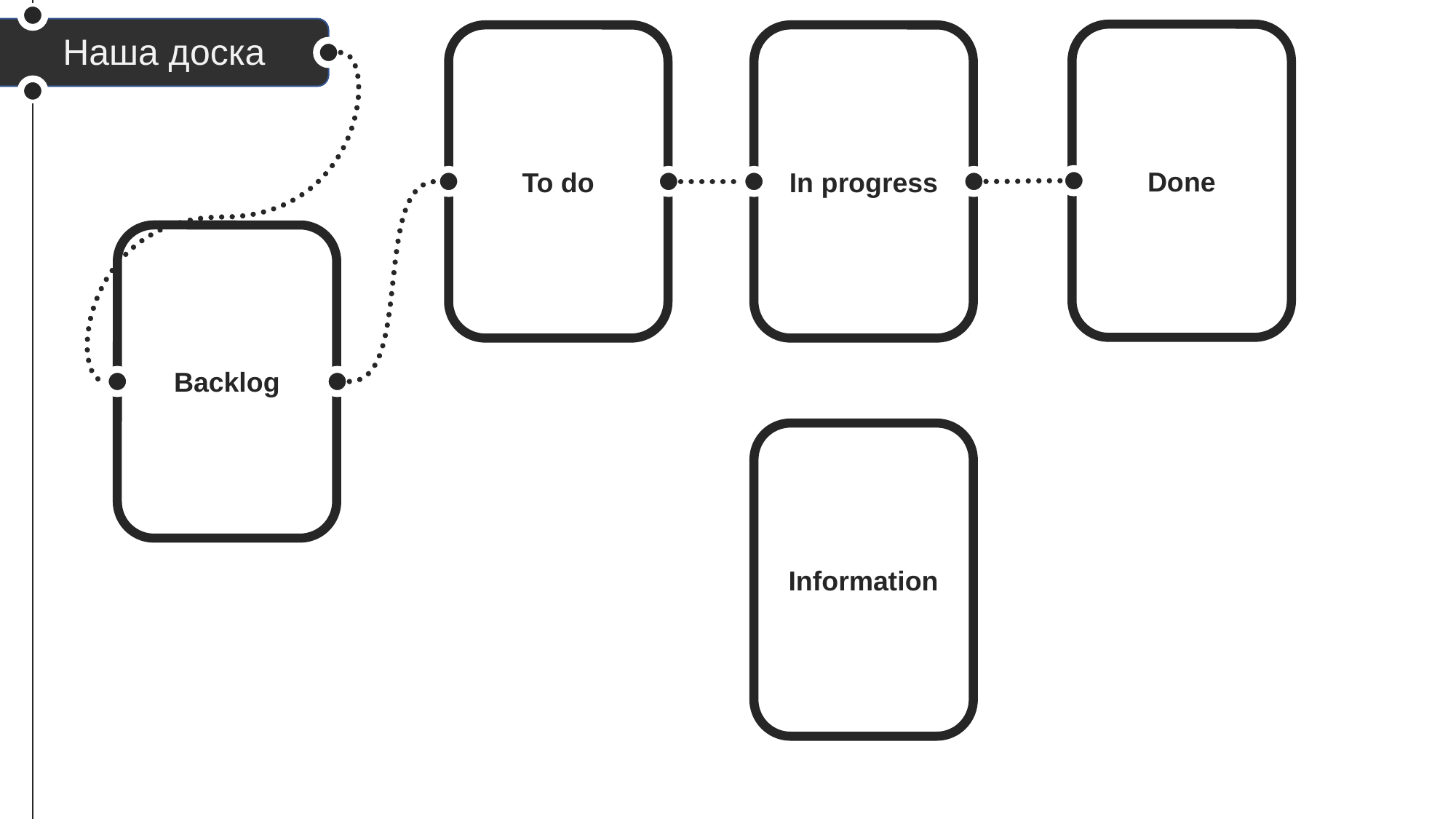

Наша доска
Done
To do
In progress

Backlog

Information